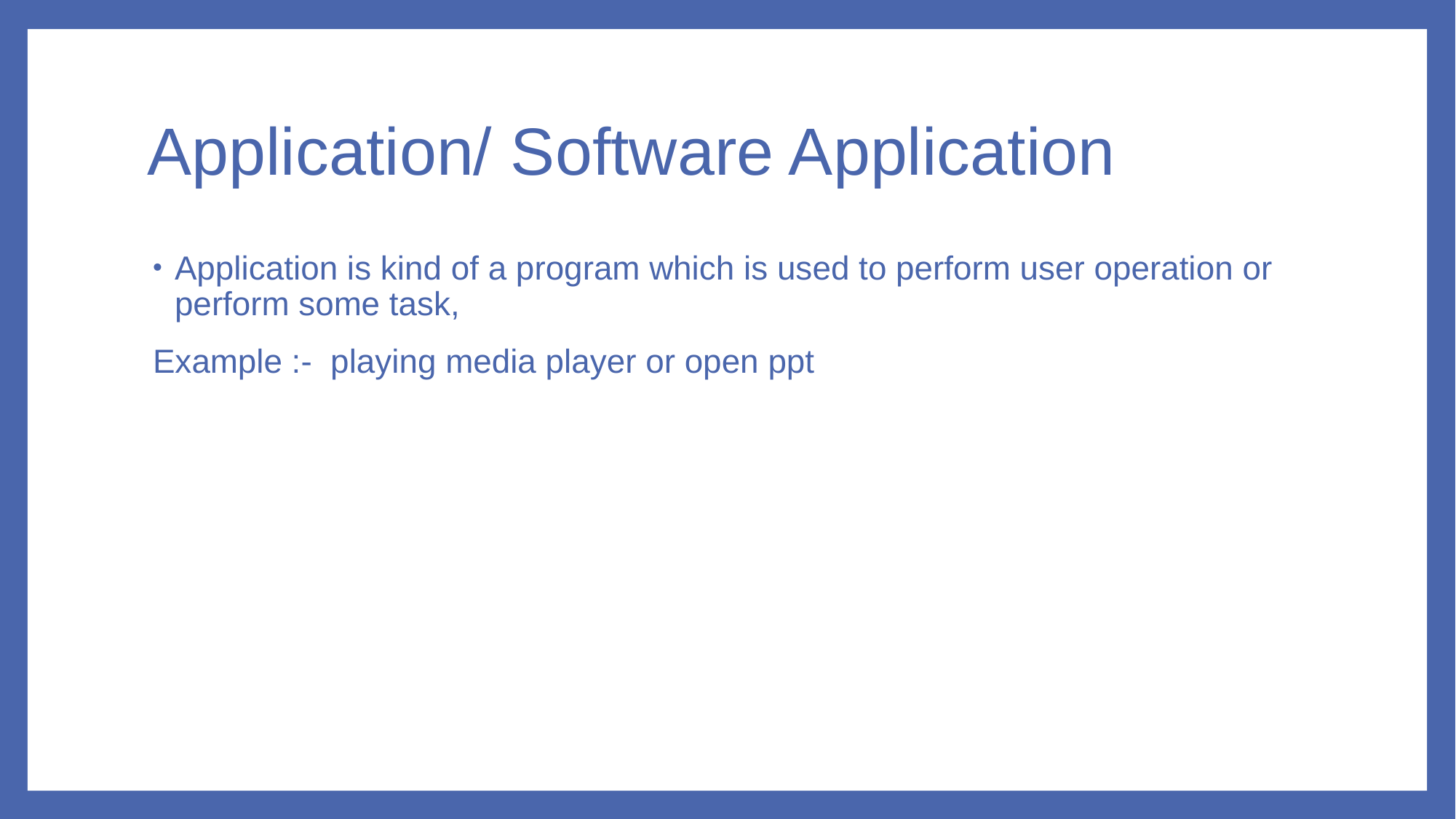

# Application/ Software Application
Application is kind of a program which is used to perform user operation or perform some task,
Example :-  playing media player or open ppt